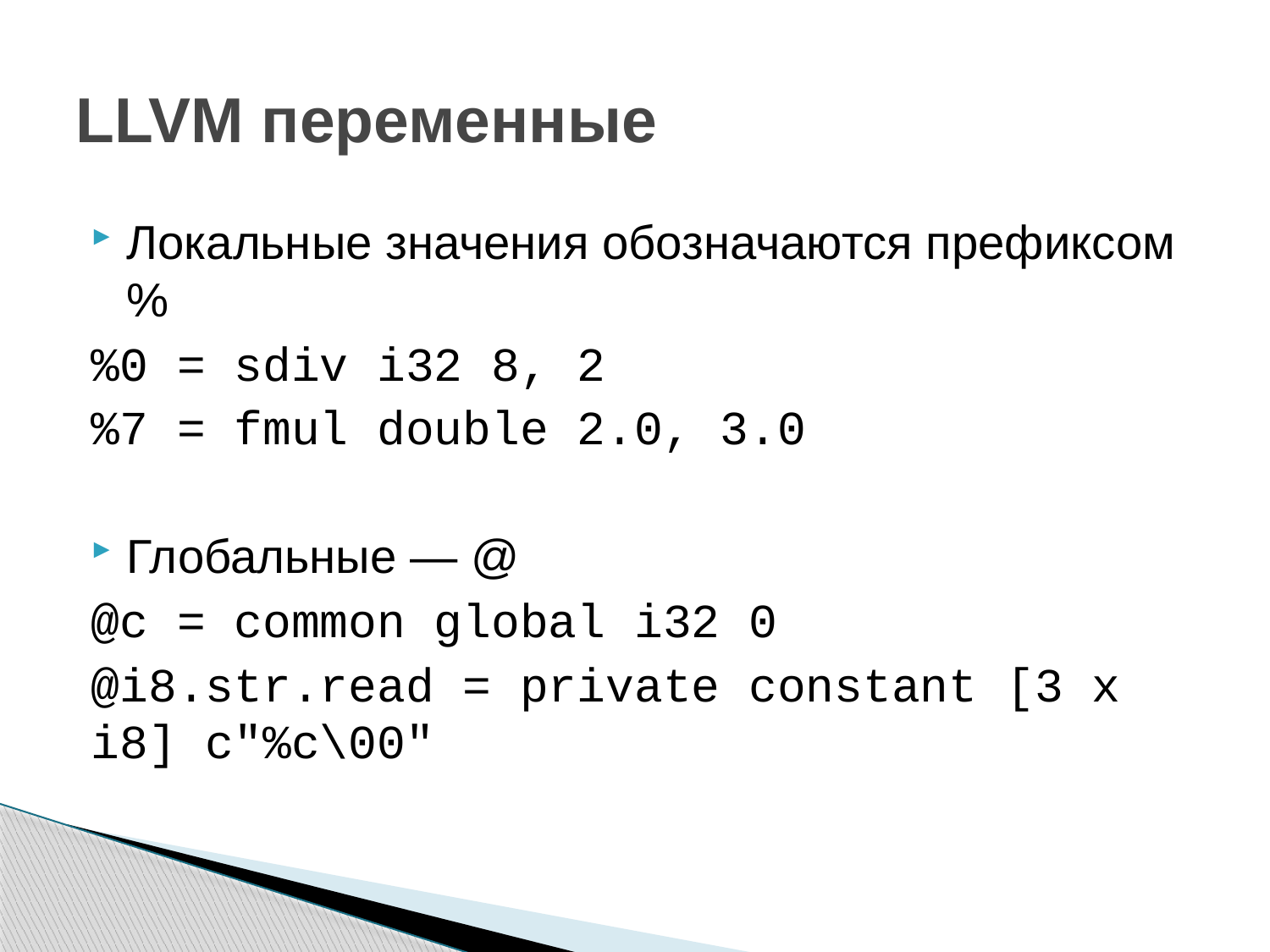

# LLVM переменные
Локальные значения обозначаются префиксом %
%0 = sdiv i32 8, 2
%7 = fmul double 2.0, 3.0

Глобальные — @
@c = common global i32 0
@i8.str.read = private constant [3 x i8] c"%c\00"